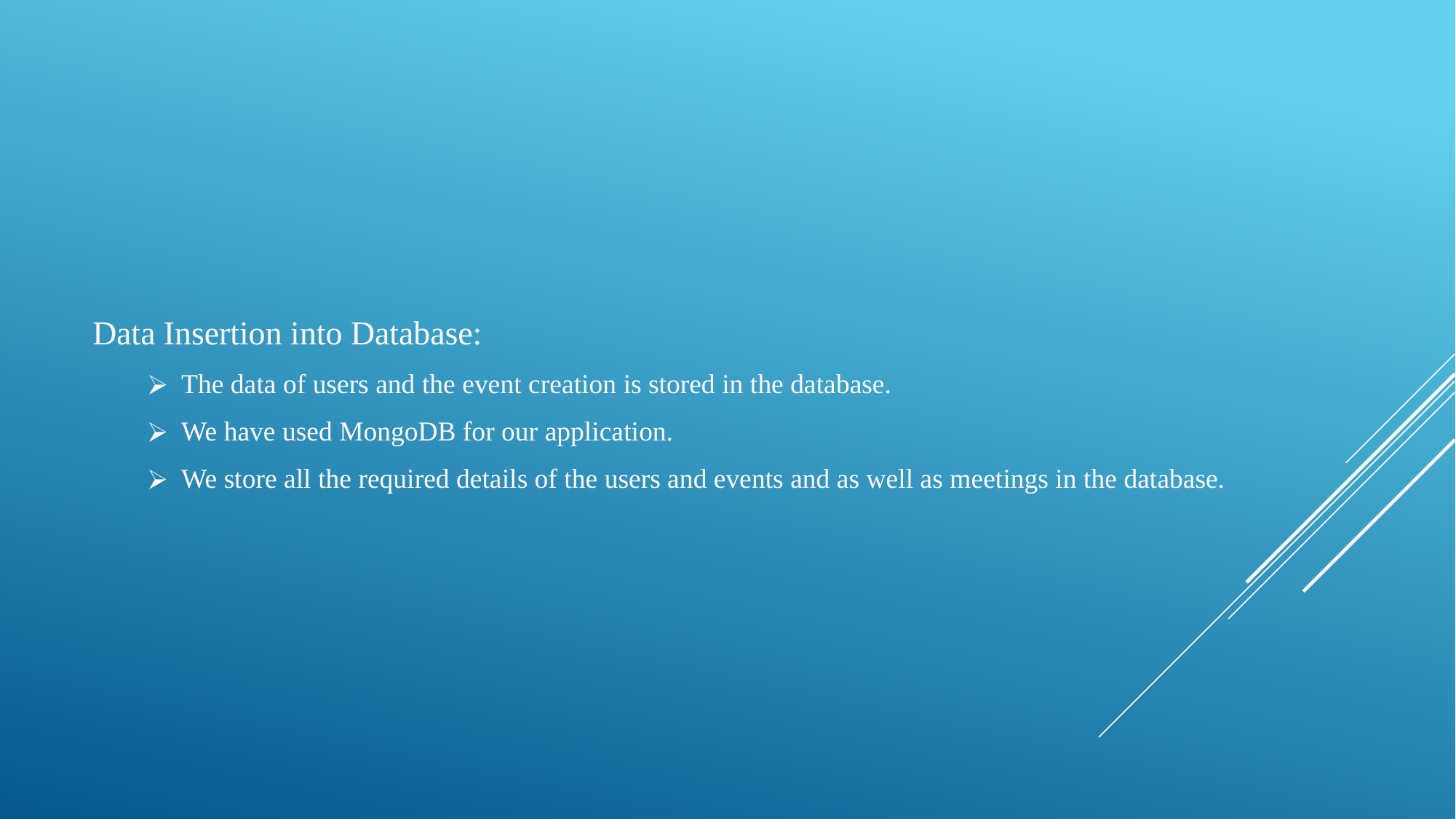

Data Insertion into Database:
The data of users and the event creation is stored in the database.
We have used MongoDB for our application.
We store all the required details of the users and events and as well as meetings in the database.